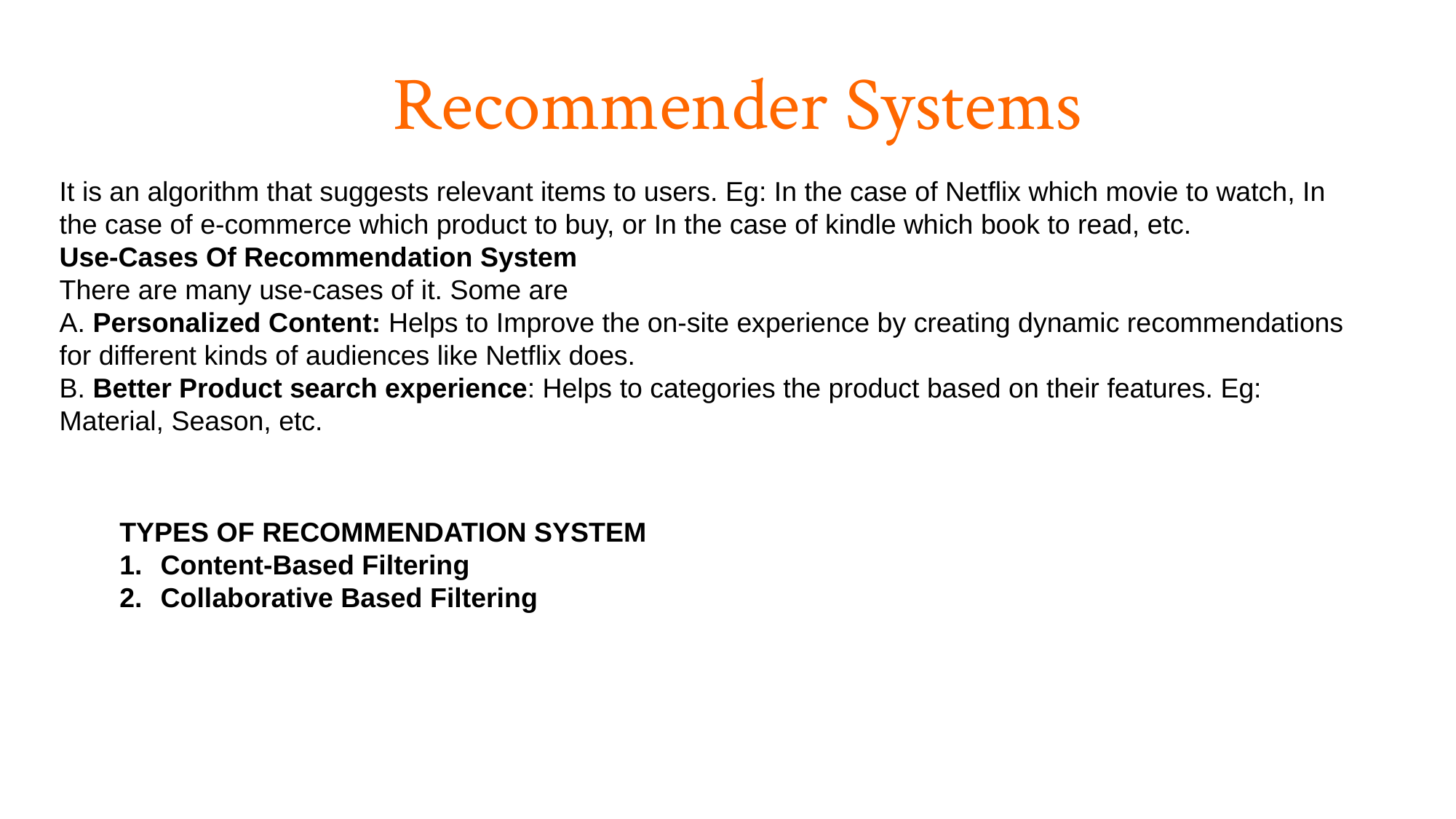

Recommender Systems
It is an algorithm that suggests relevant items to users. Eg: In the case of Netflix which movie to watch, In the case of e-commerce which product to buy, or In the case of kindle which book to read, etc.
Use-Cases Of Recommendation System
There are many use-cases of it. Some are
A. Personalized Content: Helps to Improve the on-site experience by creating dynamic recommendations for different kinds of audiences like Netflix does.
B. Better Product search experience: Helps to categories the product based on their features. Eg: Material, Season, etc.

TYPES OF RECOMMENDATION SYSTEM
Content-Based Filtering
Collaborative Based Filtering